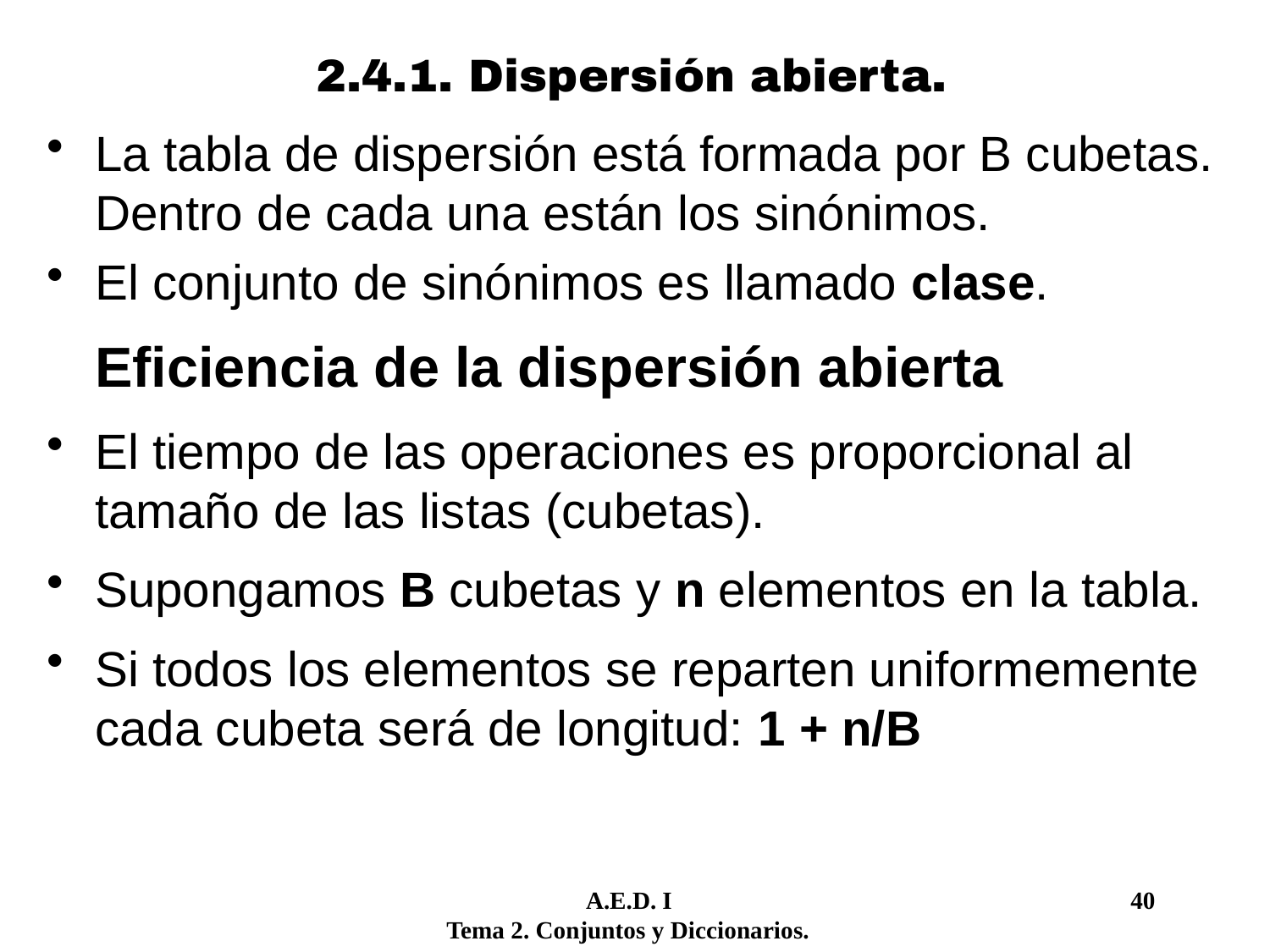

2.4.1. Dispersión abierta.
La tabla de dispersión está formada por B cubetas. Dentro de cada una están los sinónimos.
El conjunto de sinónimos es llamado clase.
	Eficiencia de la dispersión abierta
El tiempo de las operaciones es proporcional al tamaño de las listas (cubetas).
Supongamos B cubetas y n elementos en la tabla.
Si todos los elementos se reparten uniformemente cada cubeta será de longitud: 1 + n/B
	  A.E.D. I				        40
Tema 2. Conjuntos y Diccionarios.